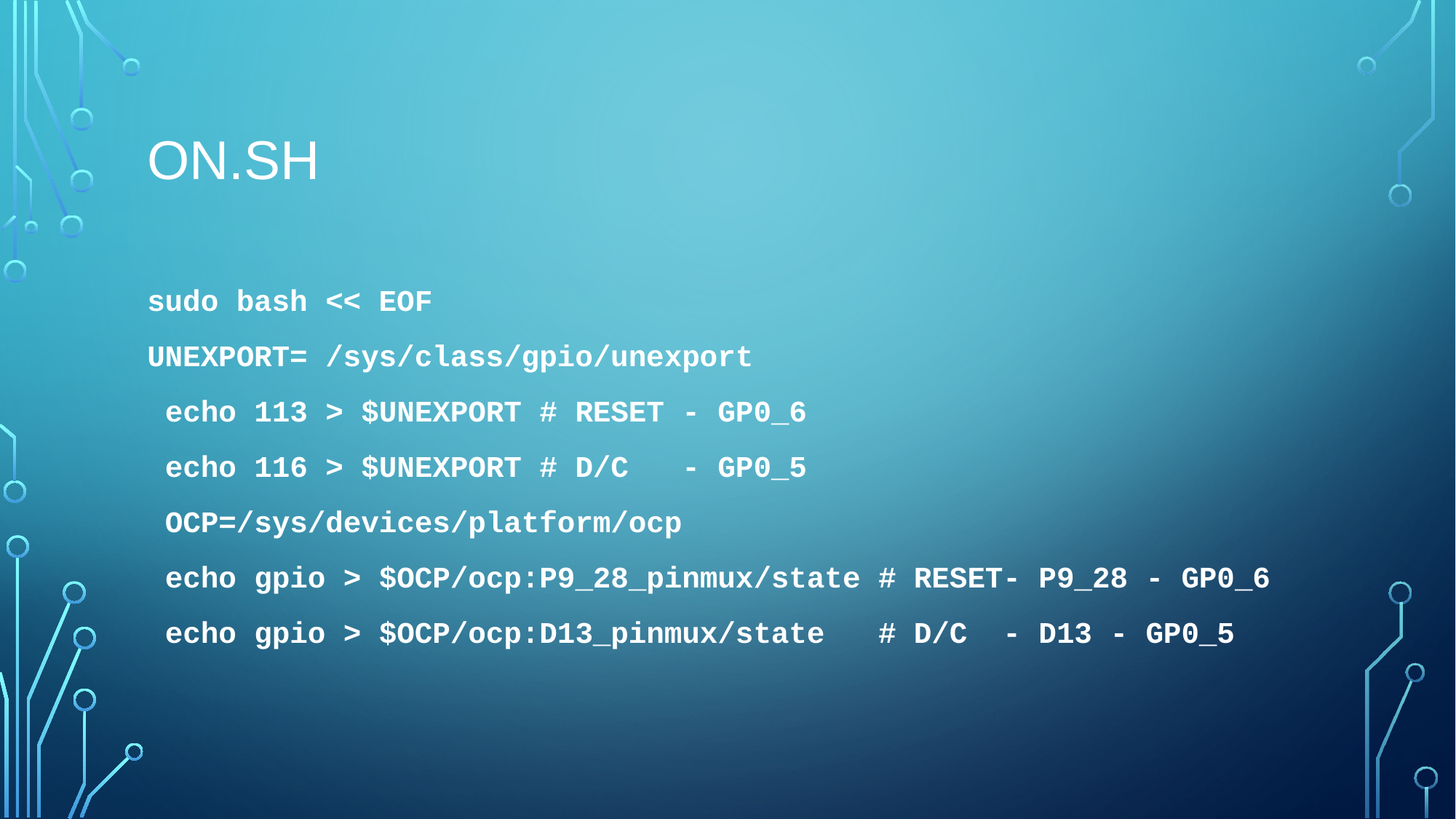

# On.sh
sudo bash << EOF
UNEXPORT= /sys/class/gpio/unexport
 echo 113 > $UNEXPORT # RESET - GP0_6
 echo 116 > $UNEXPORT # D/C   - GP0_5
 OCP=/sys/devices/platform/ocp
 echo gpio > $OCP/ocp:P9_28_pinmux/state # RESET- P9_28 - GP0_6
 echo gpio > $OCP/ocp:D13_pinmux/state   # D/C  - D13 - GP0_5